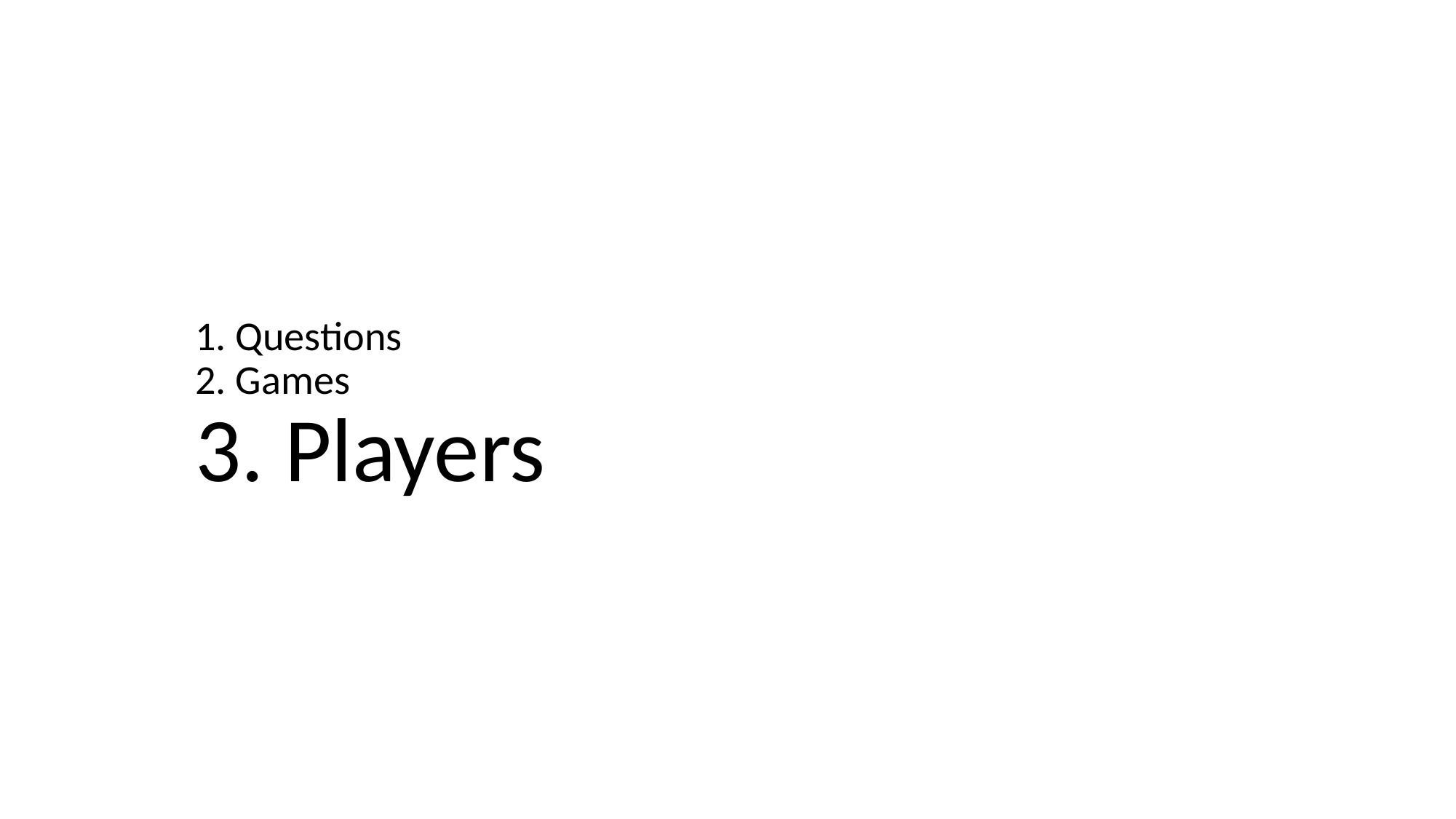

# 1. Questions 2. Games 3. Players